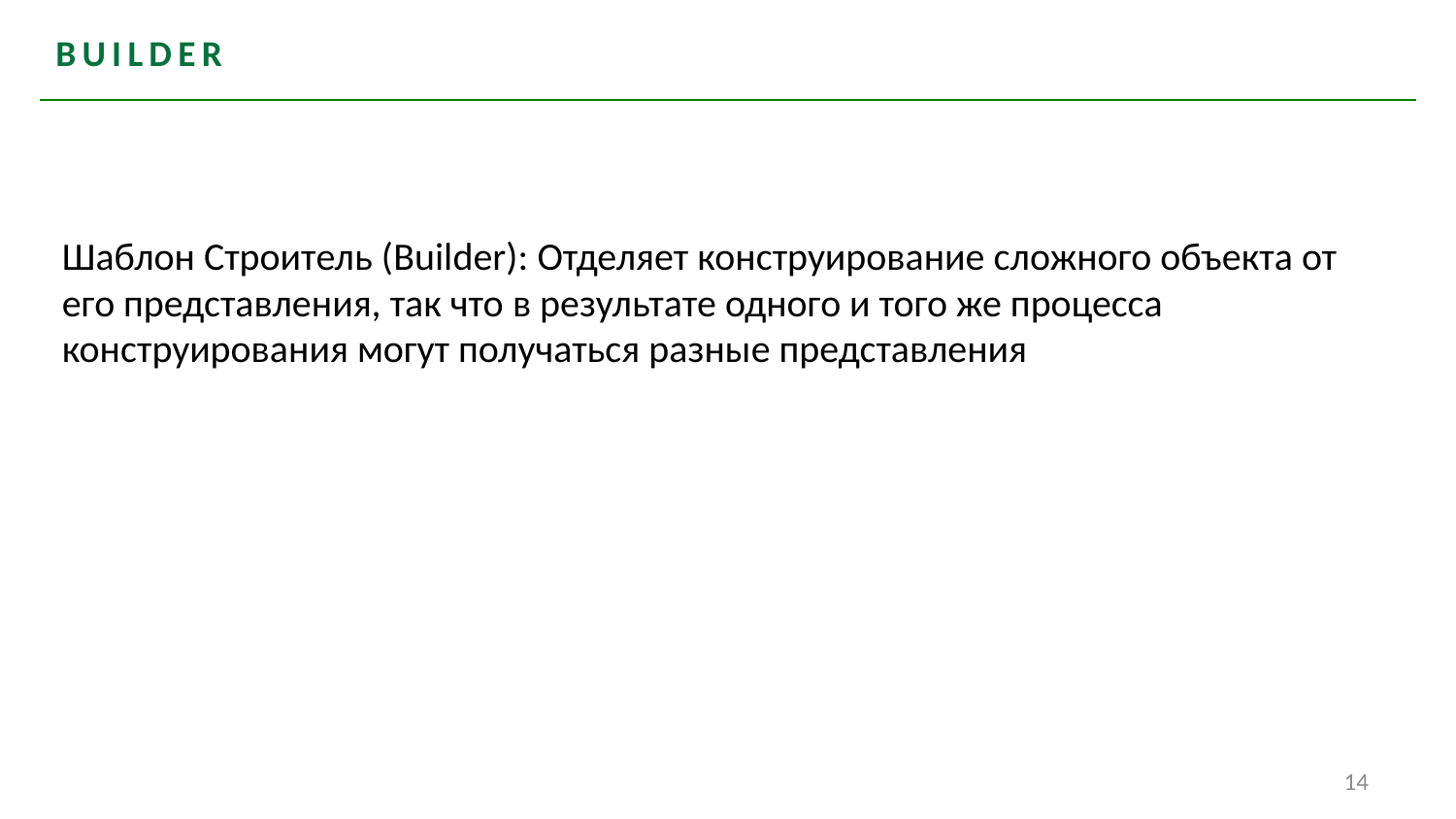

# BUILDER
Шаблон Строитель (Builder): Отделяет конструирование сложного объекта от его представления, так что в результате одного и того же процесса конструирования могут получаться разные представления

14